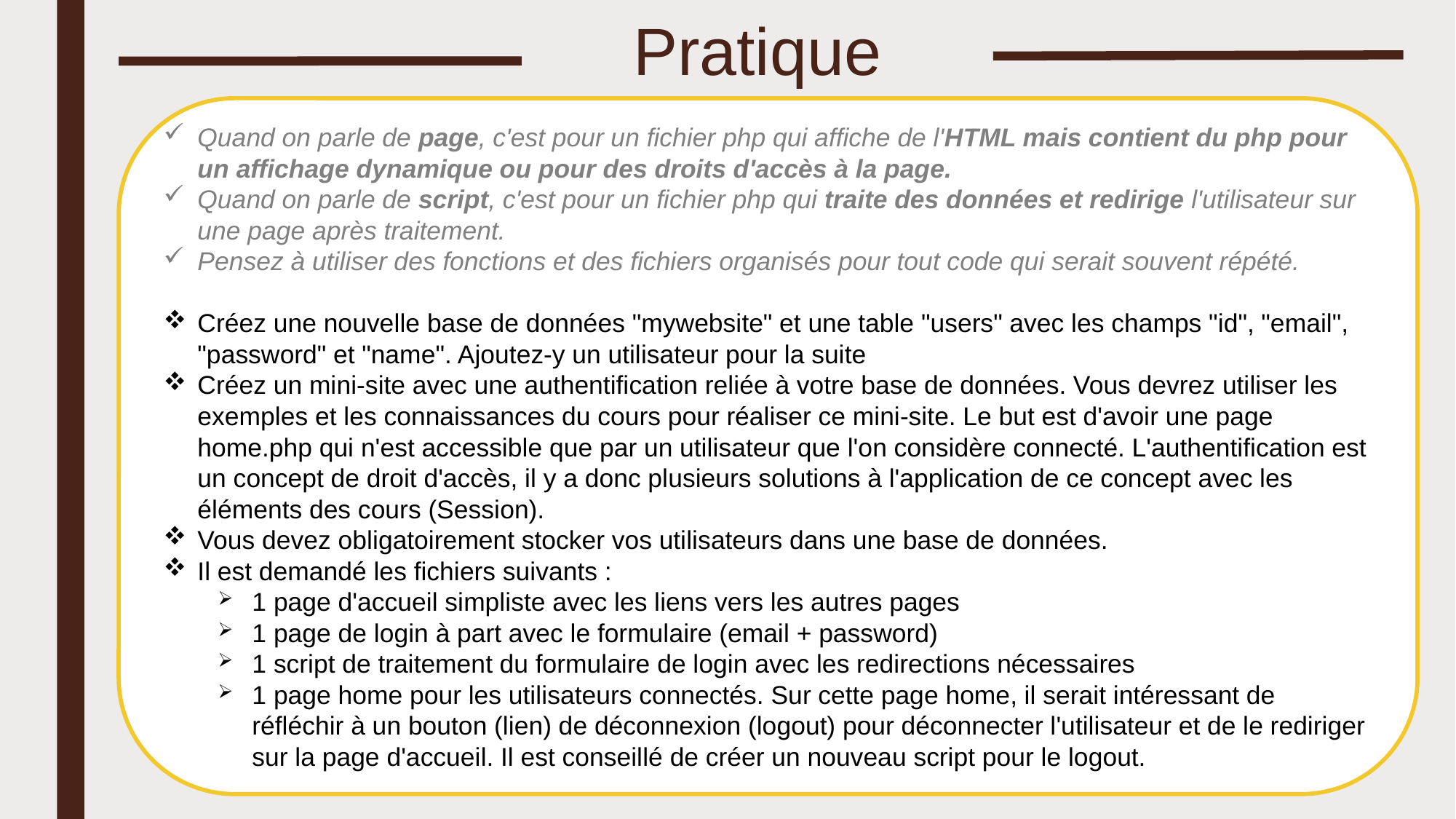

# Pratique
Quand on parle de page, c'est pour un fichier php qui affiche de l'HTML mais contient du php pour un affichage dynamique ou pour des droits d'accès à la page.
Quand on parle de script, c'est pour un fichier php qui traite des données et redirige l'utilisateur sur une page après traitement.
Pensez à utiliser des fonctions et des fichiers organisés pour tout code qui serait souvent répété.

Créez une nouvelle base de données "mywebsite" et une table "users" avec les champs "id", "email", "password" et "name". Ajoutez-y un utilisateur pour la suite
Créez un mini-site avec une authentification reliée à votre base de données. Vous devrez utiliser les exemples et les connaissances du cours pour réaliser ce mini-site. Le but est d'avoir une page home.php qui n'est accessible que par un utilisateur que l'on considère connecté. L'authentification est un concept de droit d'accès, il y a donc plusieurs solutions à l'application de ce concept avec les éléments des cours (Session).
Vous devez obligatoirement stocker vos utilisateurs dans une base de données.
Il est demandé les fichiers suivants :
1 page d'accueil simpliste avec les liens vers les autres pages
1 page de login à part avec le formulaire (email + password)
1 script de traitement du formulaire de login avec les redirections nécessaires
1 page home pour les utilisateurs connectés. Sur cette page home, il serait intéressant de réfléchir à un bouton (lien) de déconnexion (logout) pour déconnecter l'utilisateur et de le rediriger sur la page d'accueil. Il est conseillé de créer un nouveau script pour le logout.